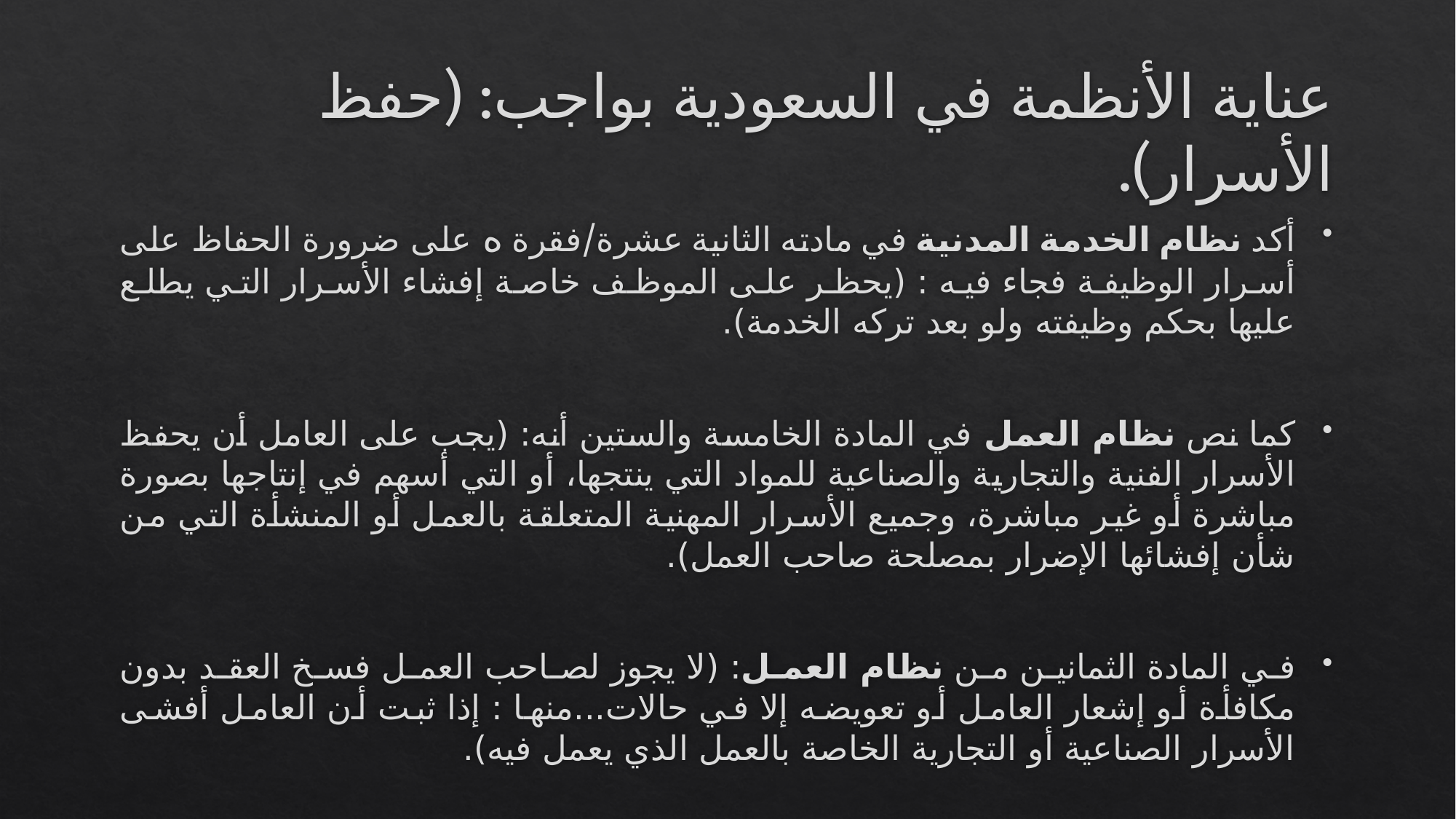

# عناية الأنظمة في السعودية بواجب: (حفظ الأسرار).
أكد نظام الخدمة المدنية في مادته الثانية عشرة/فقرة ه على ضرورة الحفاظ على أسرار الوظيفة فجاء فيه : (يحظر على الموظف خاصة إفشاء الأسرار التي يطلع عليها بحكم وظيفته ولو بعد تركه الخدمة).

كما نص نظام العمل في المادة الخامسة والستين أنه: (يجب على العامل أن يحفظ الأسرار الفنية والتجارية والصناعية للمواد التي ينتجها، أو التي أسهم في إنتاجها بصورة مباشرة أو غير مباشرة، وجميع الأسرار المهنية المتعلقة بالعمل أو المنشأة التي من شأن إفشائها الإضرار بمصلحة صاحب العمل).

في المادة الثمانين من نظام العمل: (لا يجوز لصاحب العمل فسخ العقد بدون مكافأة أو إشعار العامل أو تعويضه إلا في حالات...منها : إذا ثبت أن العامل أفشى الأسرار الصناعية أو التجارية الخاصة بالعمل الذي يعمل فيه).